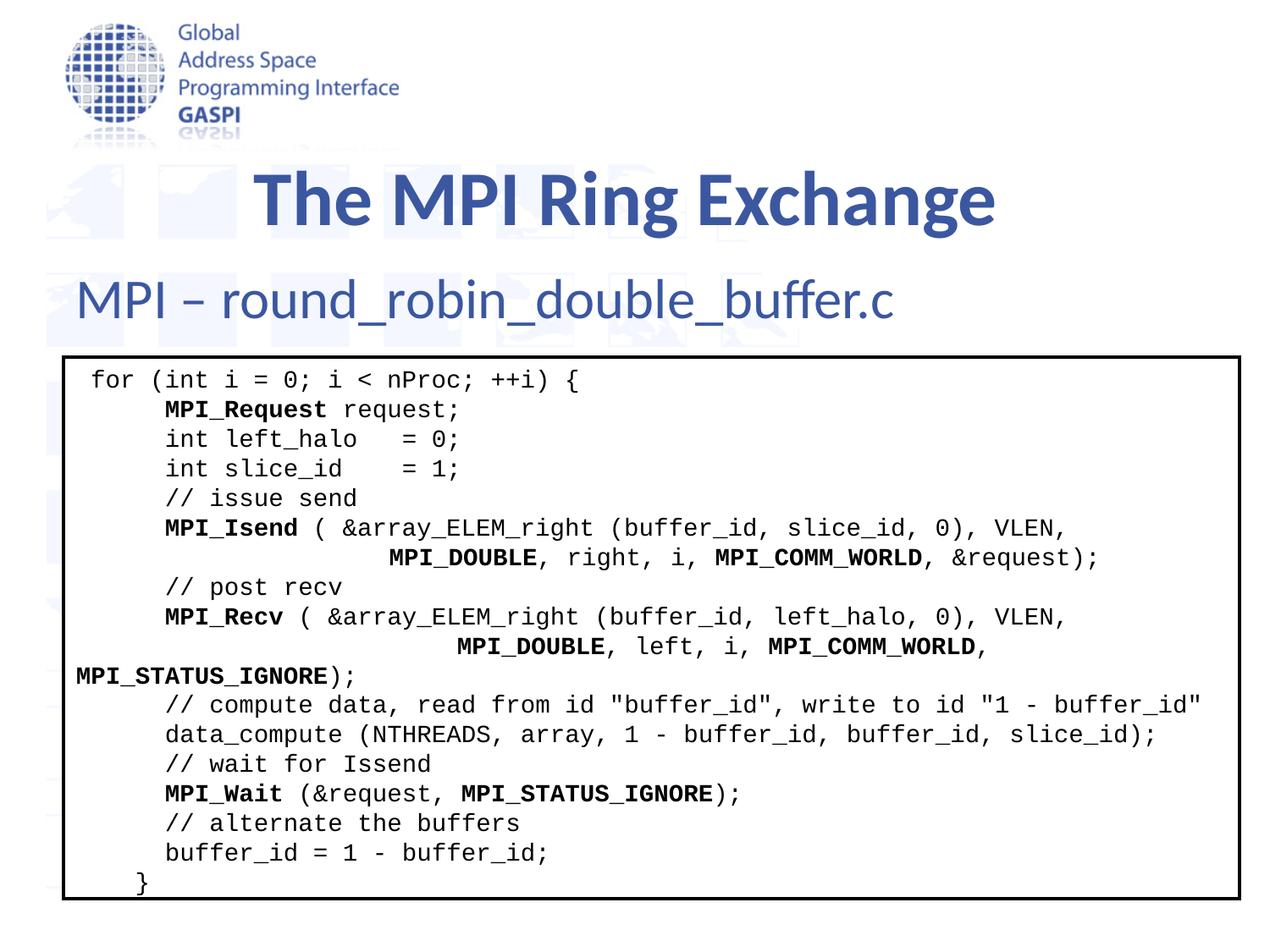

The MPI Ring Exchange
MPI – round_robin_double_buffer.c

 for (int i = 0; i < nProc; ++i) {
      MPI_Request request;
      int left_halo   = 0;
      int slice_id    = 1;
      // issue send
      MPI_Isend ( &array_ELEM_right (buffer_id, slice_id, 0), VLEN, 				    MPI_DOUBLE, right, i, MPI_COMM_WORLD, &request);
      // post recv
      MPI_Recv ( &array_ELEM_right (buffer_id, left_halo, 0), VLEN, 					MPI_DOUBLE, left, i, MPI_COMM_WORLD, MPI_STATUS_IGNORE);
      // compute data, read from id "buffer_id", write to id "1 - buffer_id"
      data_compute (NTHREADS, array, 1 - buffer_id, buffer_id, slice_id);
      // wait for Issend
      MPI_Wait (&request, MPI_STATUS_IGNORE);
      // alternate the buffers
      buffer_id = 1 - buffer_id;
    }